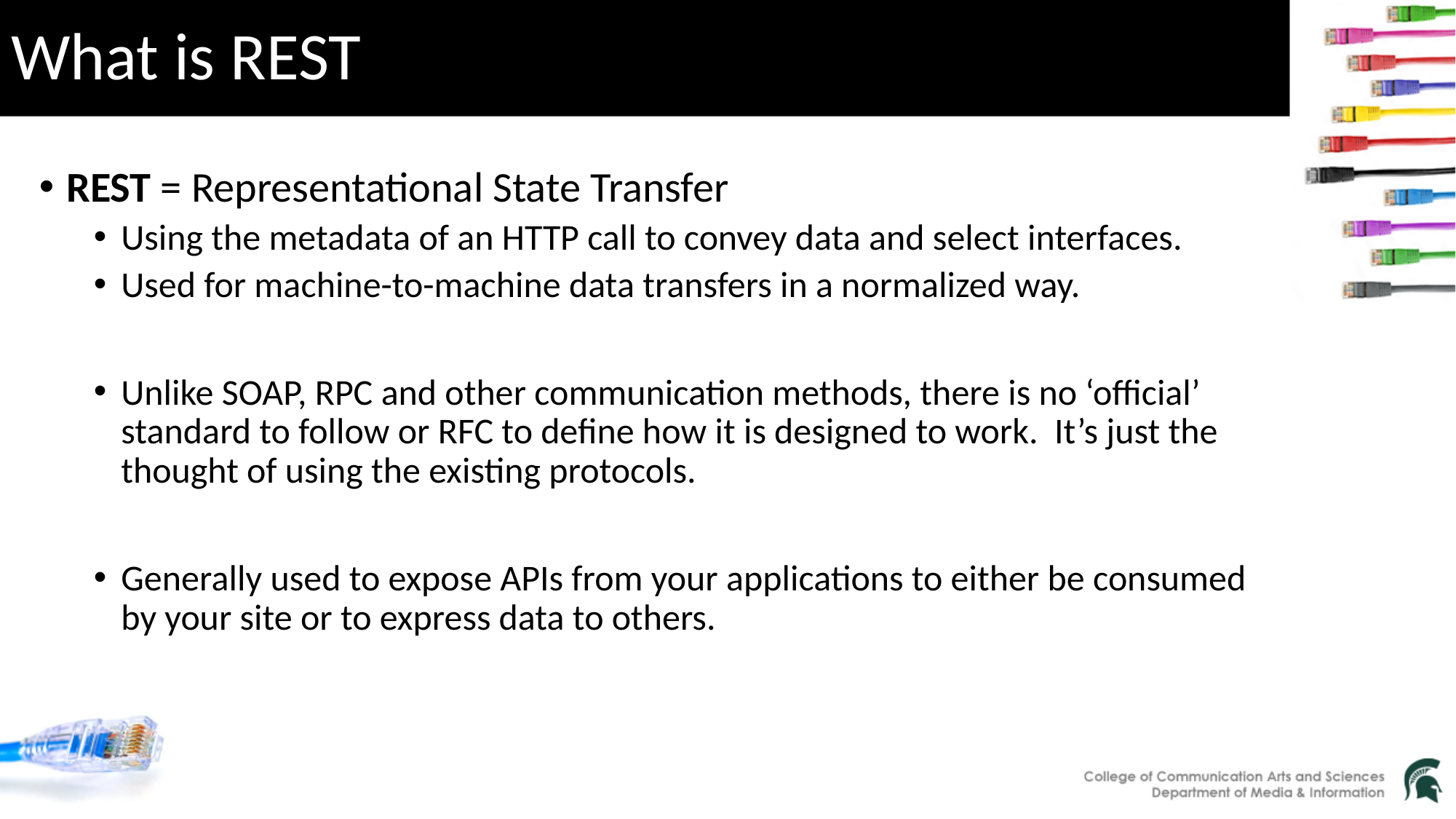

# What is REST
REST = Representational State Transfer
Using the metadata of an HTTP call to convey data and select interfaces.
Used for machine-to-machine data transfers in a normalized way.

Unlike SOAP, RPC and other communication methods, there is no ‘official’ standard to follow or RFC to define how it is designed to work.  It’s just the thought of using the existing protocols.

Generally used to expose APIs from your applications to either be consumed by your site or to express data to others.